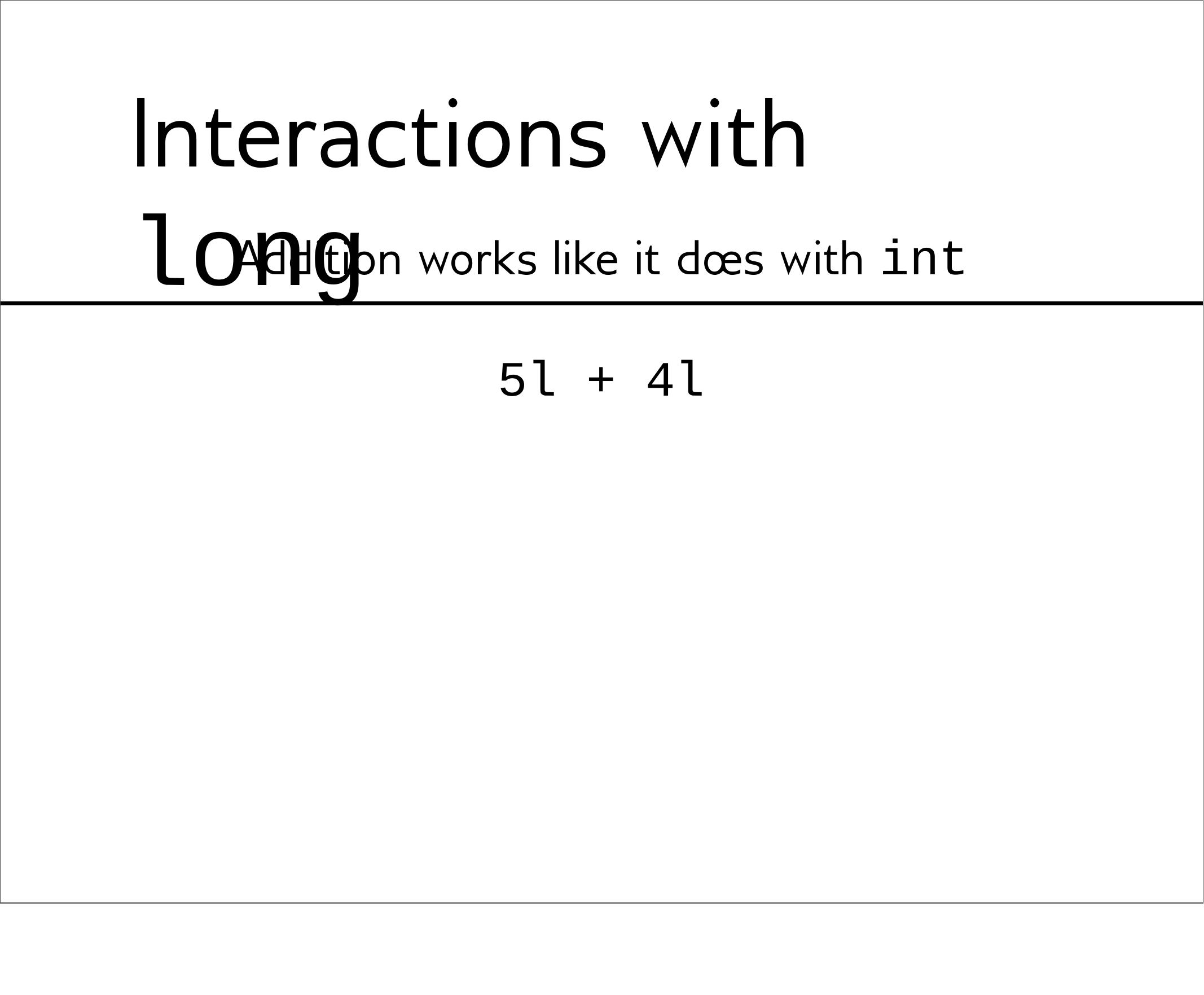

# Interactions with long
Addition works like it does with int

5l + 4l